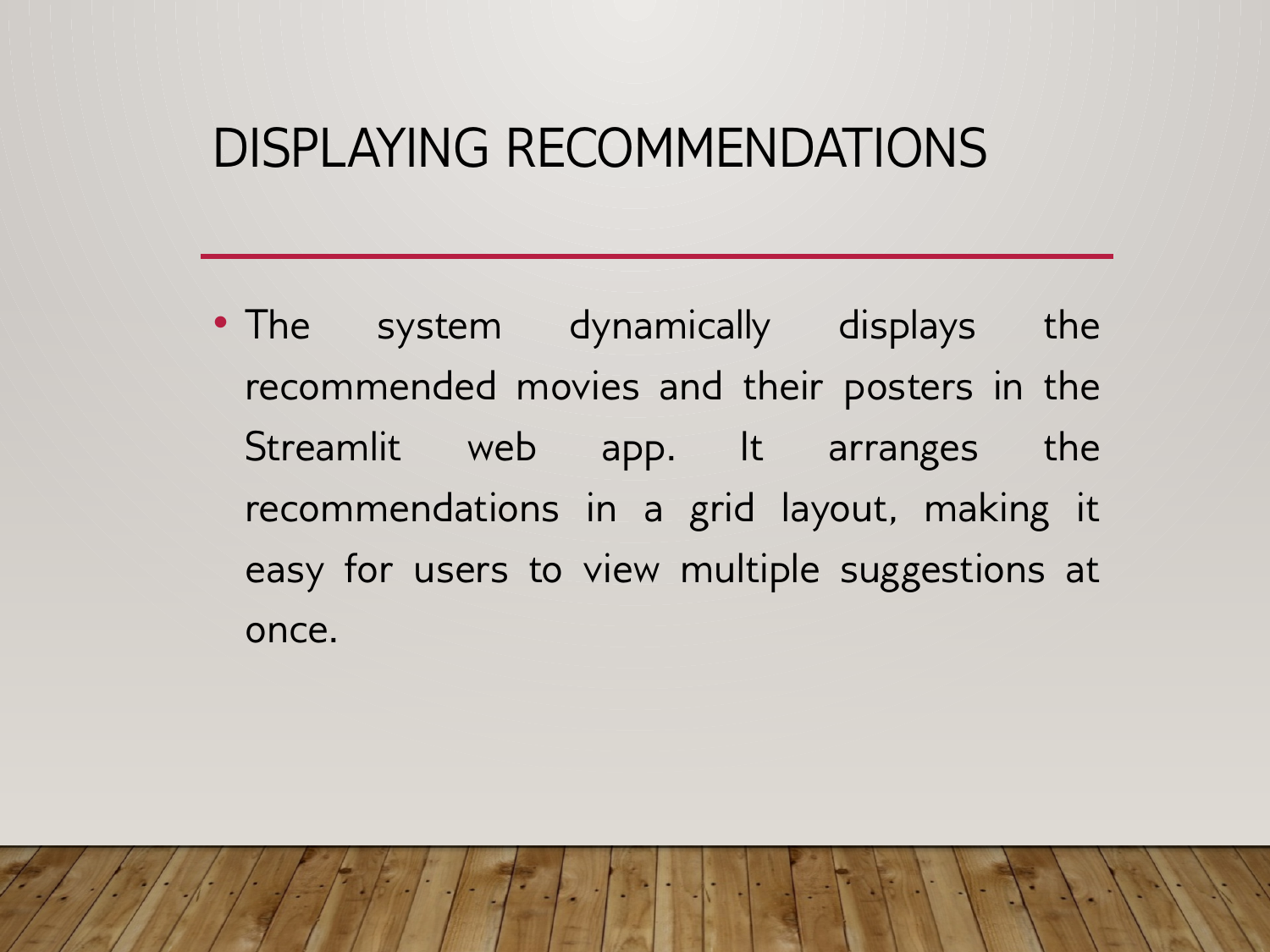

# Displaying Recommendations
The system dynamically displays the recommended movies and their posters in the Streamlit web app. It arranges the recommendations in a grid layout, making it easy for users to view multiple suggestions at once.